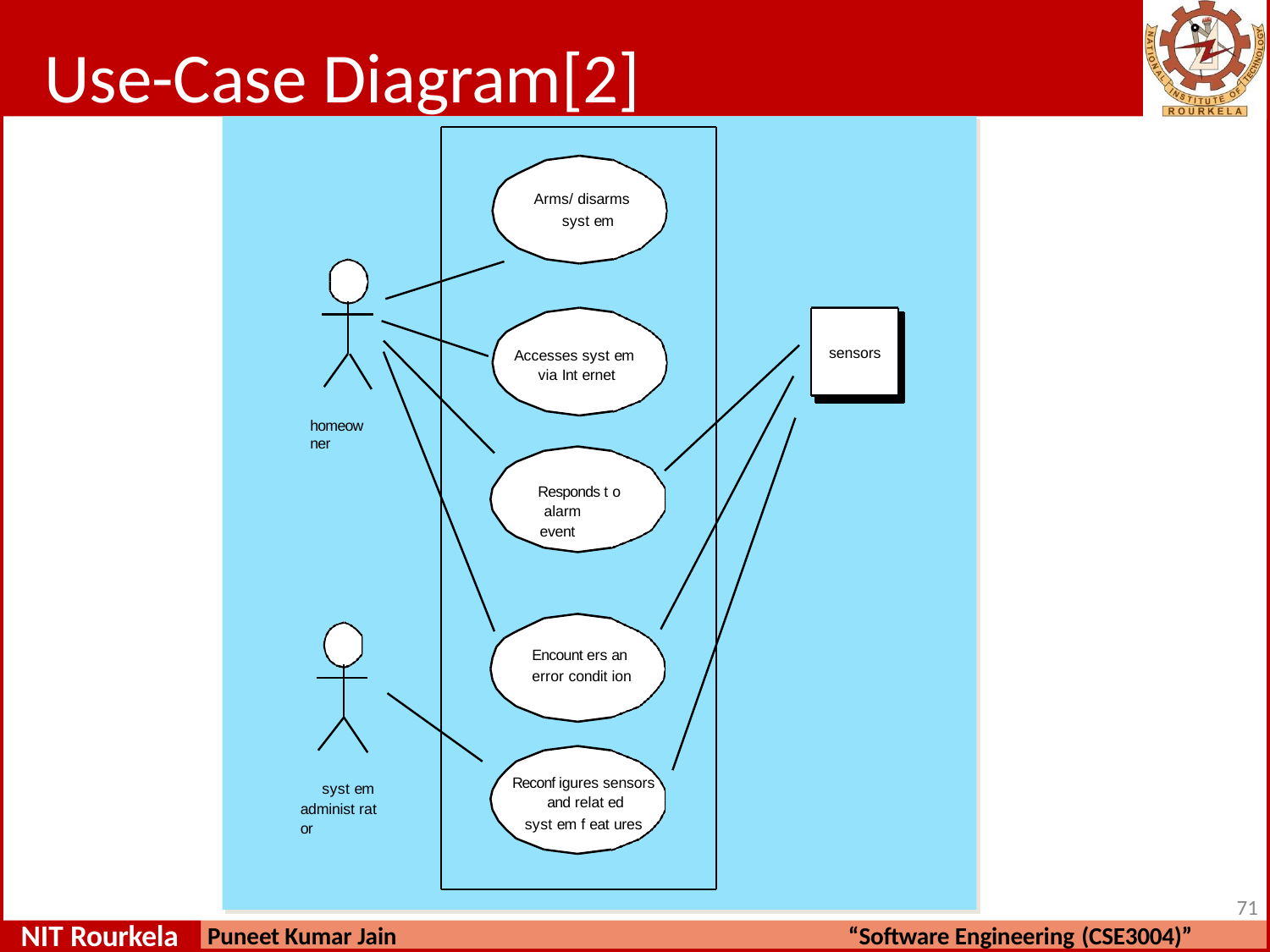

# Use-Case Diagram[2]

Arms/ disarms  syst em

sensors
Accesses syst em  via Int ernet
homeow ner

Responds t o  alarm event
Encount ers an  error condit ion

Reconf igures sensors  and relat ed
syst em f eat ures
syst em  administ rat or
71
NIT Rourkela
Puneet Kumar Jain
“Software Engineering (CSE3004)”